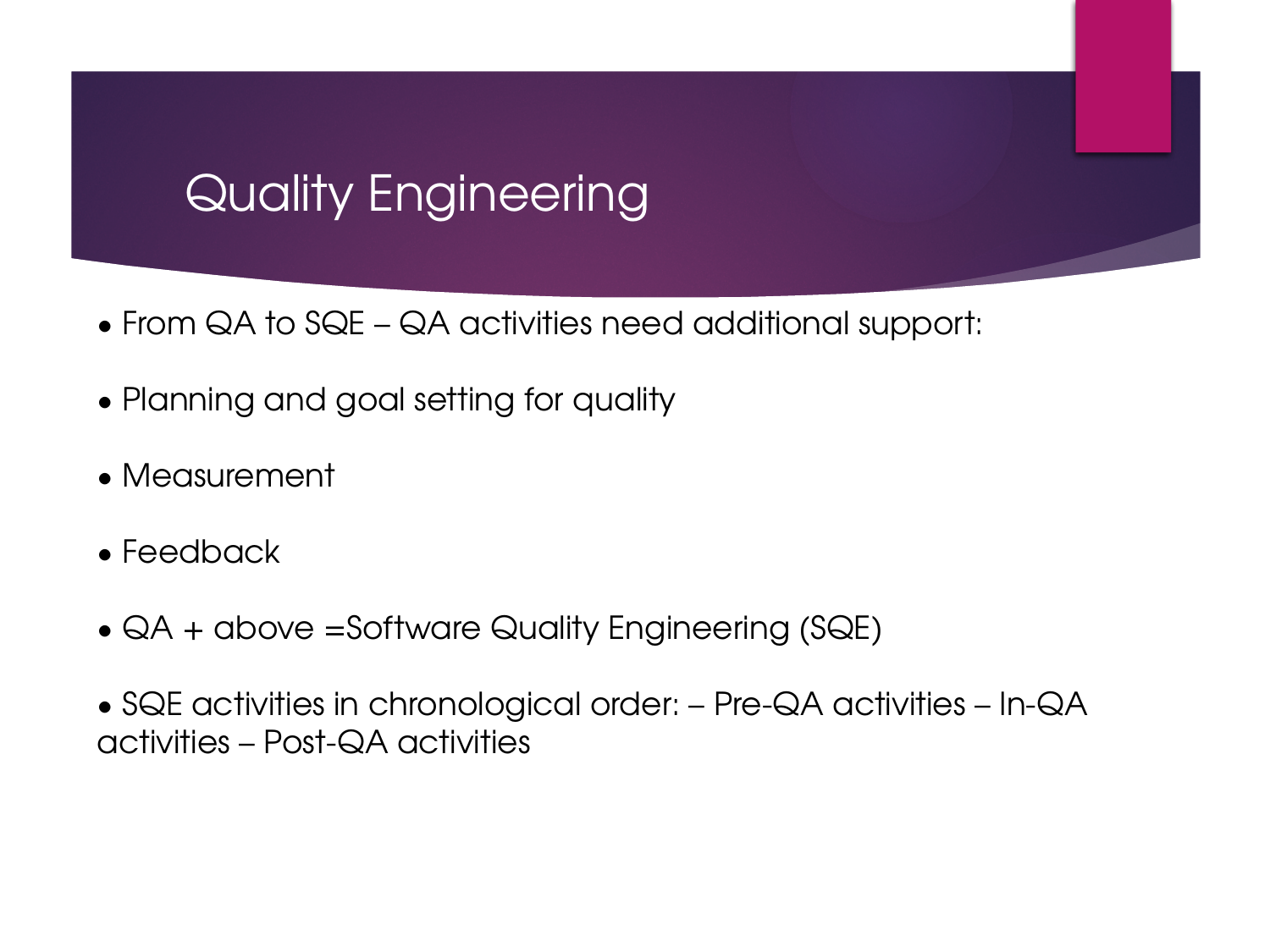

Quality Engineering
• From QA to SQE – QA activities need additional support:

• Planning and goal setting for quality

• Measurement

• Feedback

• QA + above =Software Quality Engineering (SQE)

• SQE activities in chronological order: – Pre-QA activities – In-QA activities – Post-QA activities